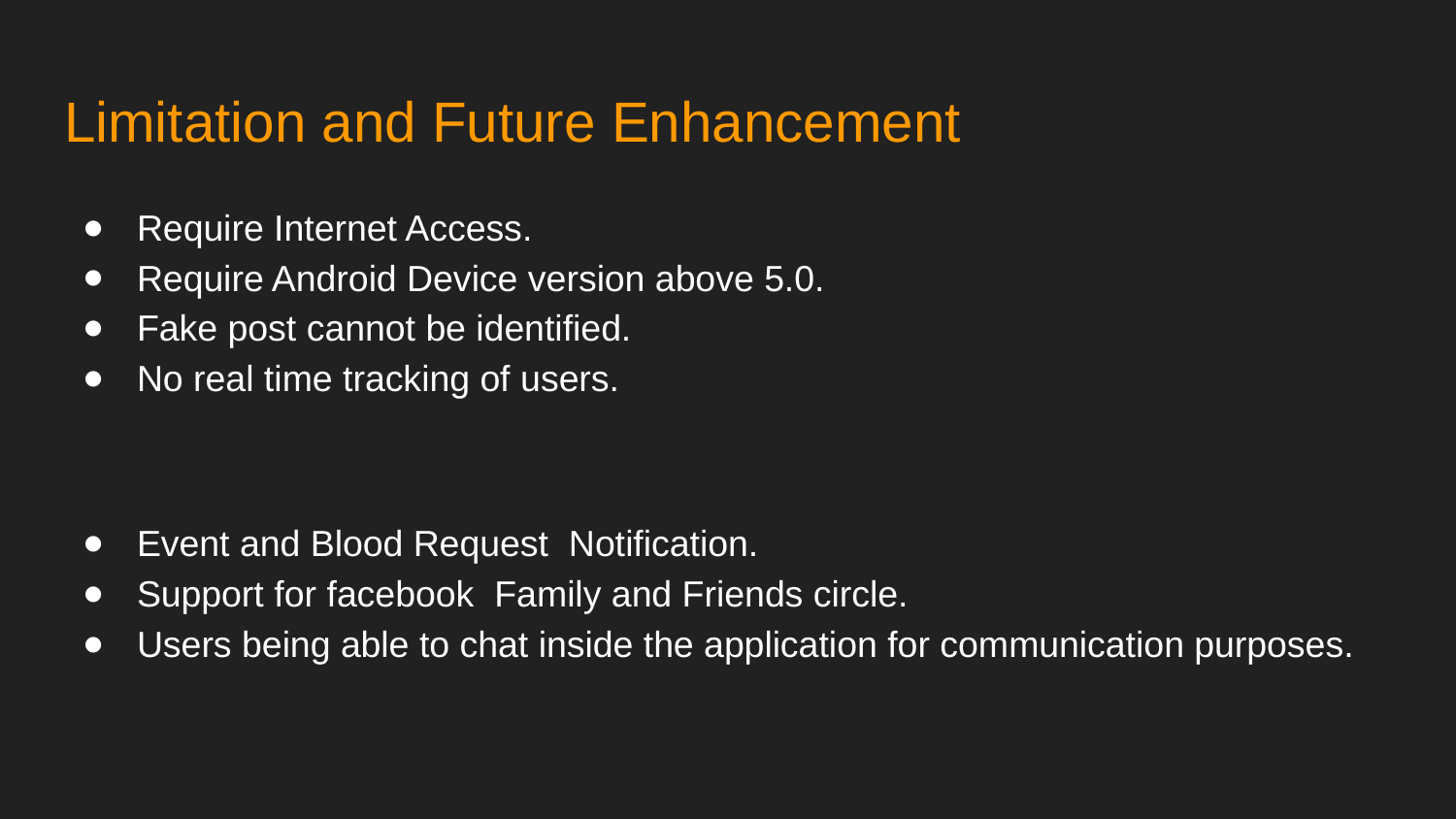

# Limitation and Future Enhancement
Require Internet Access.
Require Android Device version above 5.0.
Fake post cannot be identified.
No real time tracking of users.

Event and Blood Request  Notification.
Support for facebook  Family and Friends circle.
Users being able to chat inside the application for communication purposes.